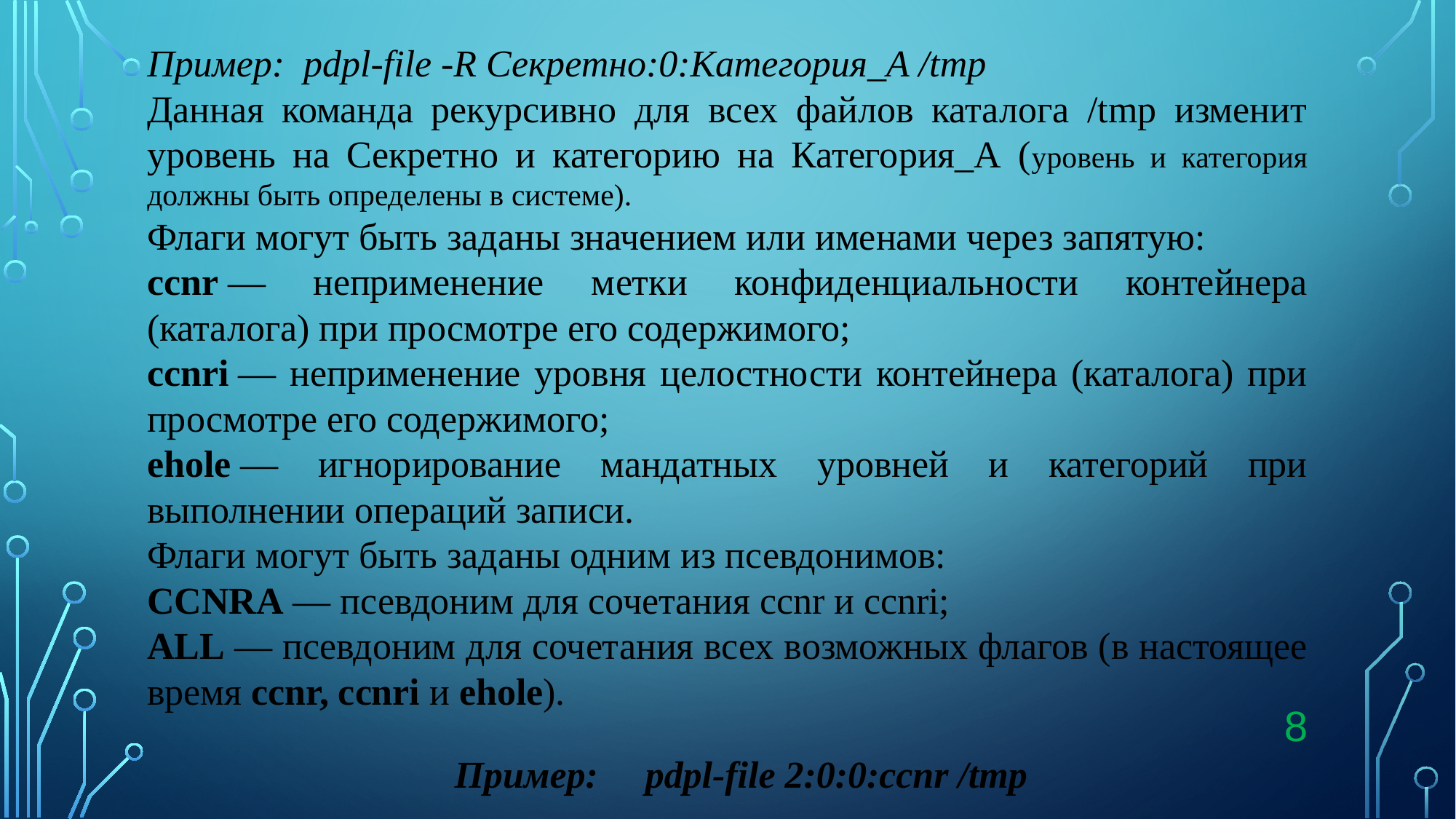

Пример:  pdpl-file -R Секретно:0:Категория_А /tmp
Данная команда рекурсивно для всех файлов каталога /tmp изменит уровень на Секретно и категорию на Категория_А (уровень и категория должны быть определены в системе).
Флаги могут быть заданы значением или именами через запятую:
ccnr — неприменение метки конфиденциальности контейнера (каталога) при просмотре его содержимого;
ccnri — неприменение уровня целостности контейнера (каталога) при просмотре его содержимого;
ehole — игнорирование мандатных уровней и категорий при выполнении операций записи.
Флаги могут быть заданы одним из псевдонимов:
CCNRA — псевдоним для сочетания ccnr и ccnri;
ALL — псевдоним для сочетания всех возможных флагов (в настоящее время ccnr, ccnri и ehole).
Пример:     pdpl-file 2:0:0:ccnr /tmp

8